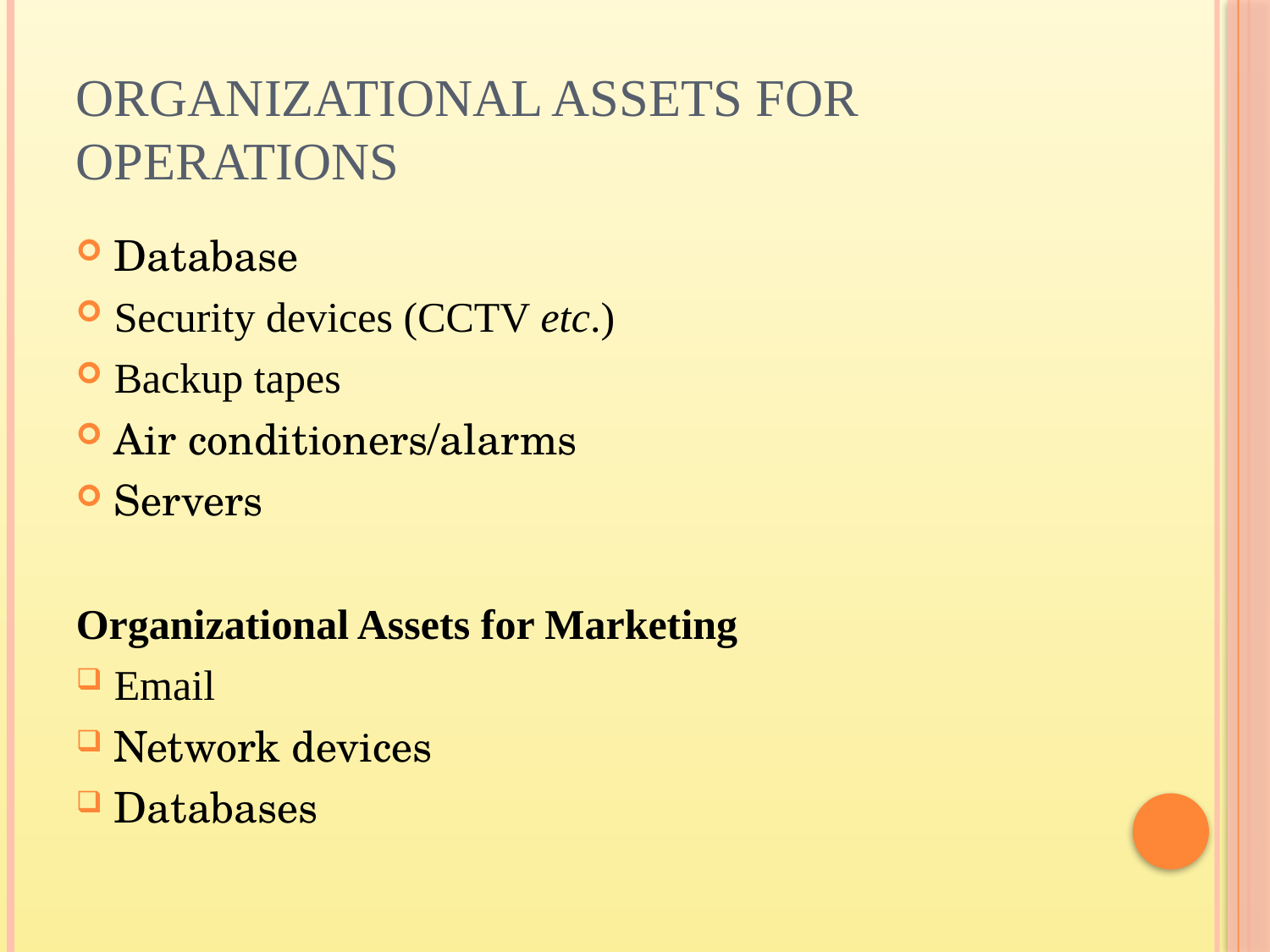

# Organizational Assets for Operations
Database
Security devices (CCTV etc.)
Backup tapes
Air conditioners/alarms
Servers

Organizational Assets for Marketing
Email
Network devices
Databases